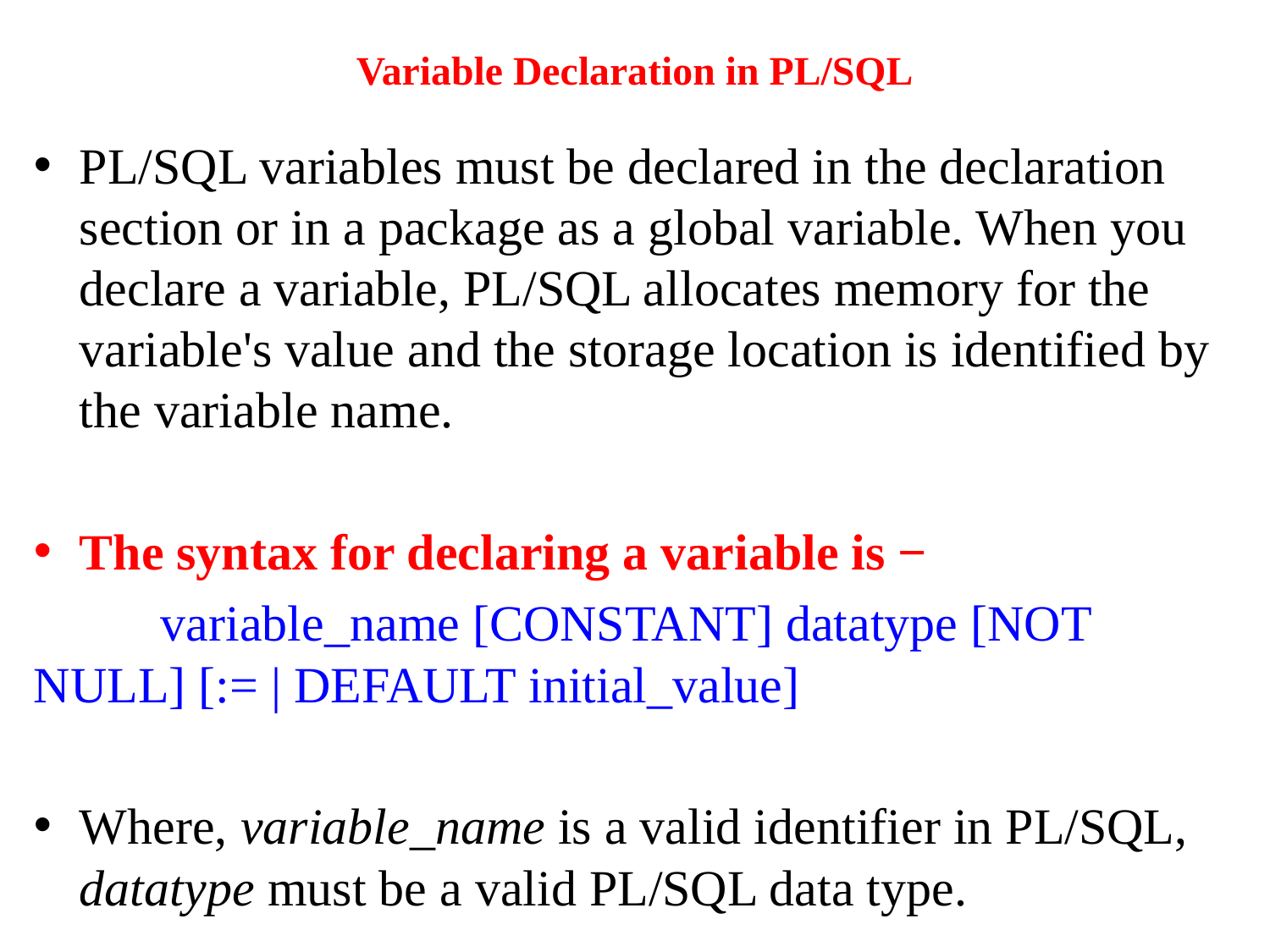

# Variable Declaration in PL/SQL
PL/SQL variables must be declared in the declaration section or in a package as a global variable. When you declare a variable, PL/SQL allocates memory for the variable's value and the storage location is identified by the variable name.

The syntax for declaring a variable is −
          variable_name [CONSTANT] datatype [NOT NULL] [:= | DEFAULT initial_value]

Where, variable_name is a valid identifier in PL/SQL, datatype must be a valid PL/SQL data type.